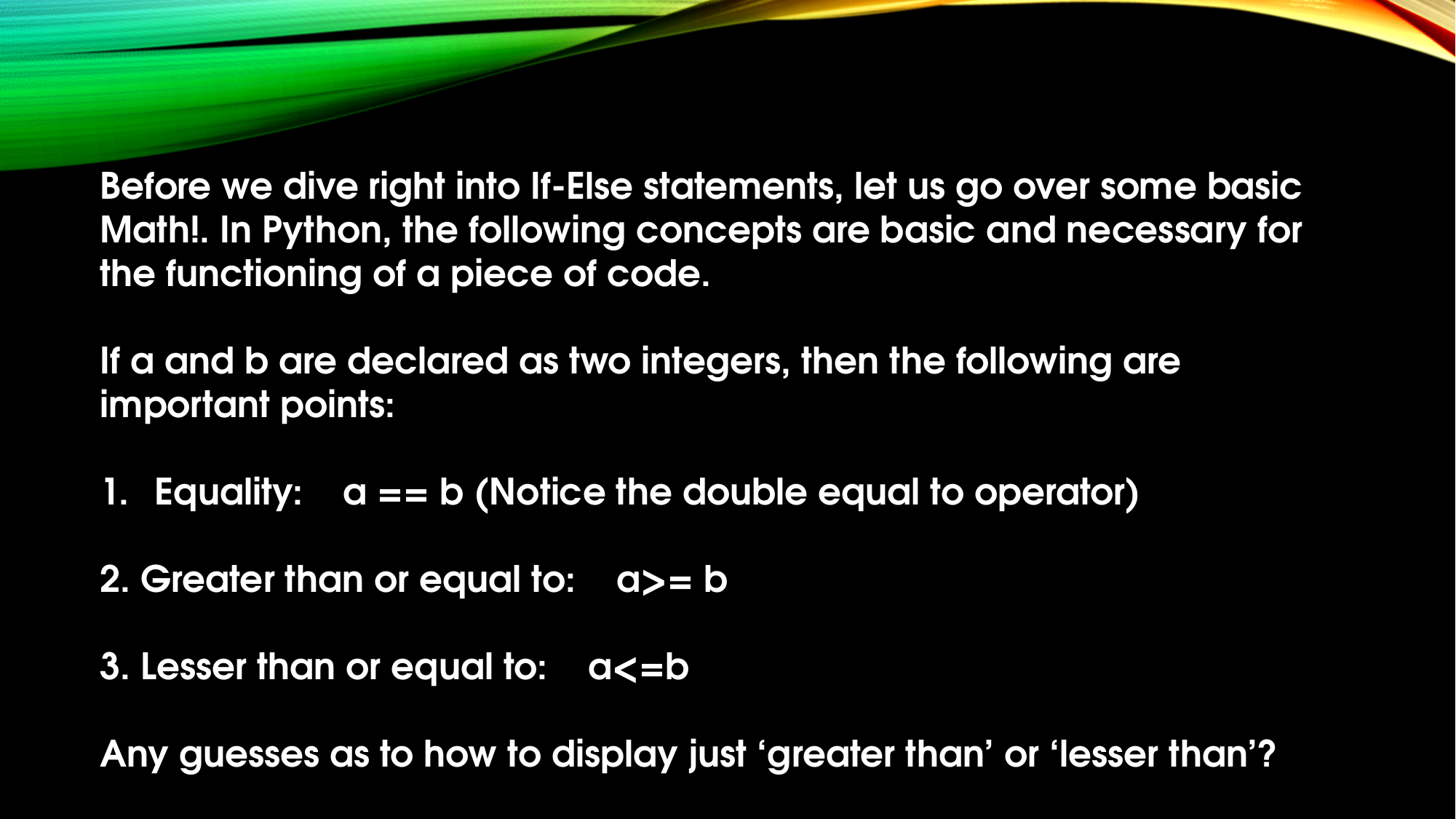

Before we dive right into If-Else statements, let us go over some basic Math!. In Python, the following concepts are basic and necessary for the functioning of a piece of code.

If a and b are declared as two integers, then the following are important points:

Equality:    a == b (Notice the double equal to operator)

2. Greater than or equal to:    a>= b

3. Lesser than or equal to:    a<=b

Any guesses as to how to display just ‘greater than’ or ‘lesser than’?